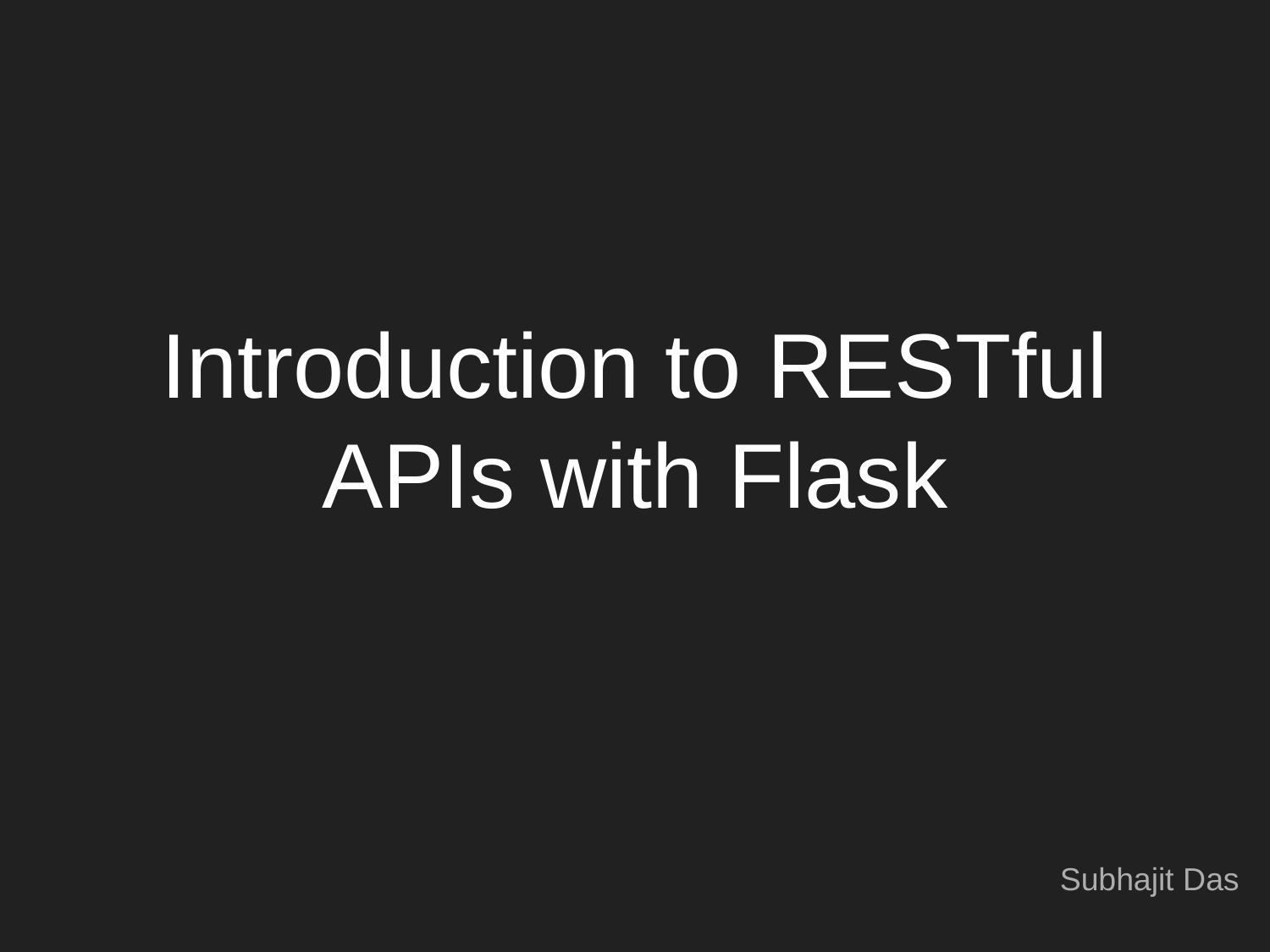

# Introduction to RESTful APIs with Flask
Subhajit Das